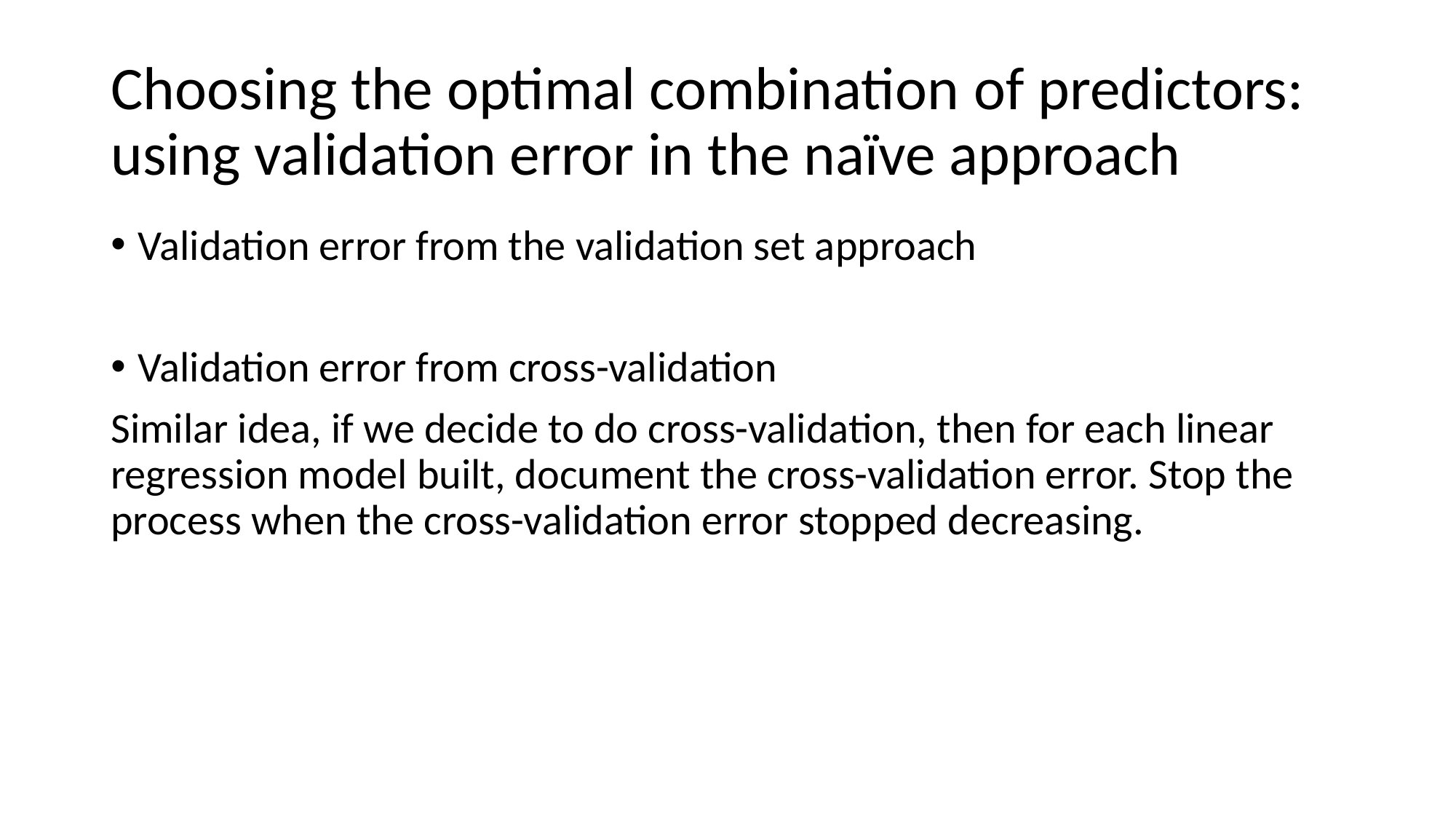

# Choosing the optimal combination of predictors: using validation error in the naïve approach
Validation error from the validation set approach

Validation error from cross-validation
Similar idea, if we decide to do cross-validation, then for each linear regression model built, document the cross-validation error. Stop the process when the cross-validation error stopped decreasing.